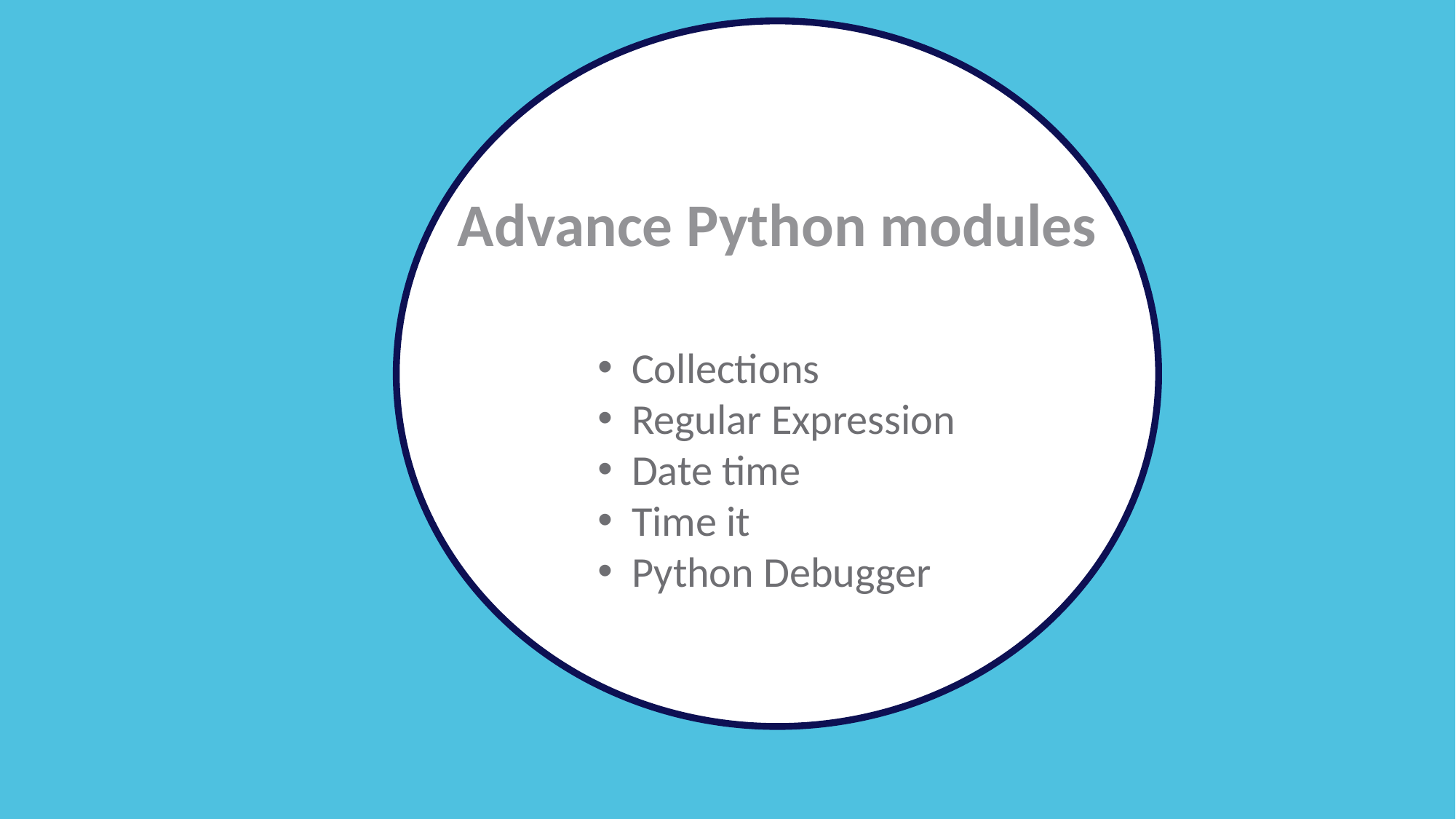

Advance Python modules
Collections
Regular Expression
Date time
Time it
Python Debugger